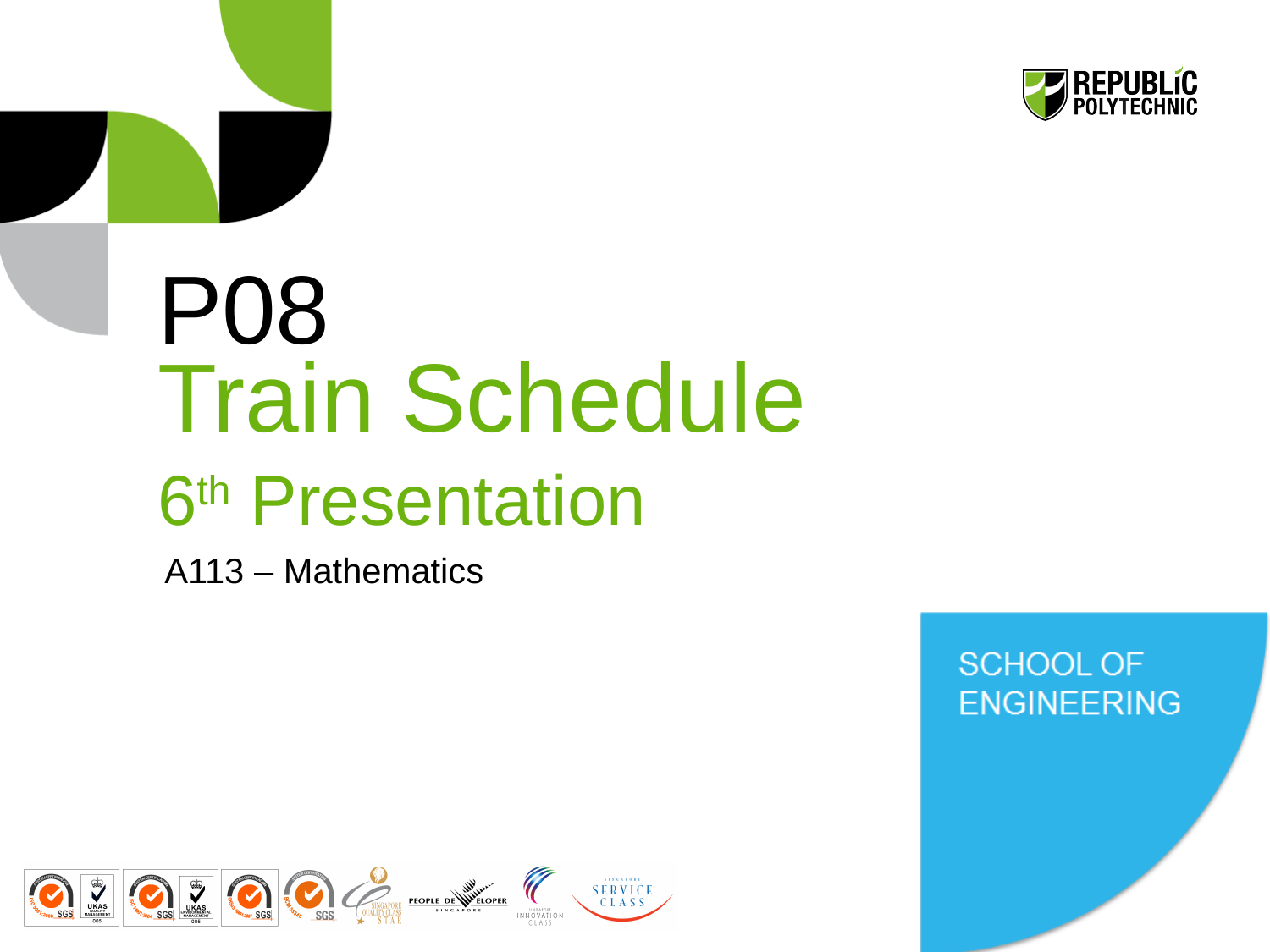

# P08 Train Schedule 6th Presentation
A113 – Mathematics